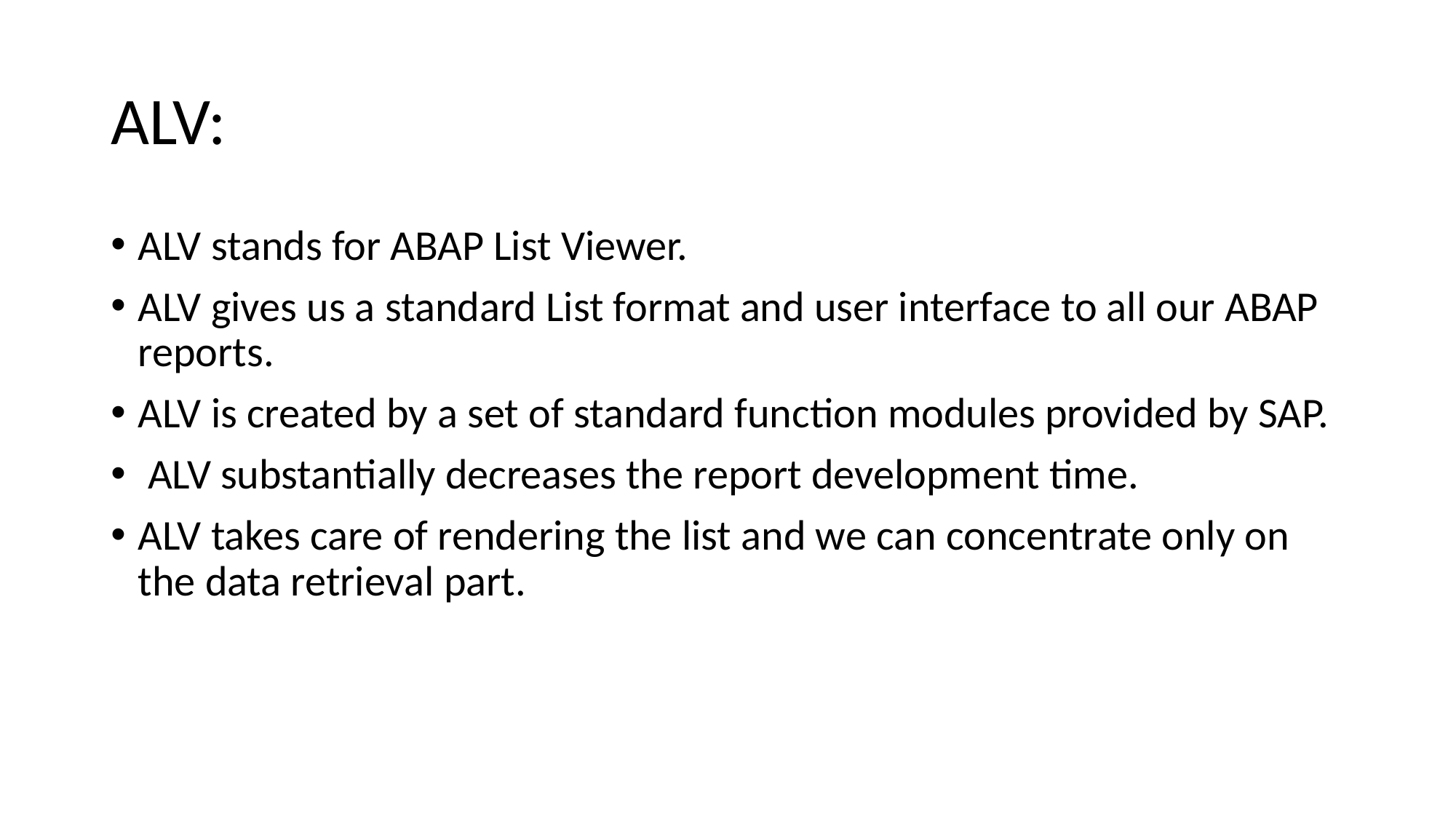

# ALV:
ALV stands for ABAP List Viewer.
ALV gives us a standard List format and user interface to all our ABAP reports.
ALV is created by a set of standard function modules provided by SAP.
 ALV substantially decreases the report development time.
ALV takes care of rendering the list and we can concentrate only on the data retrieval part.